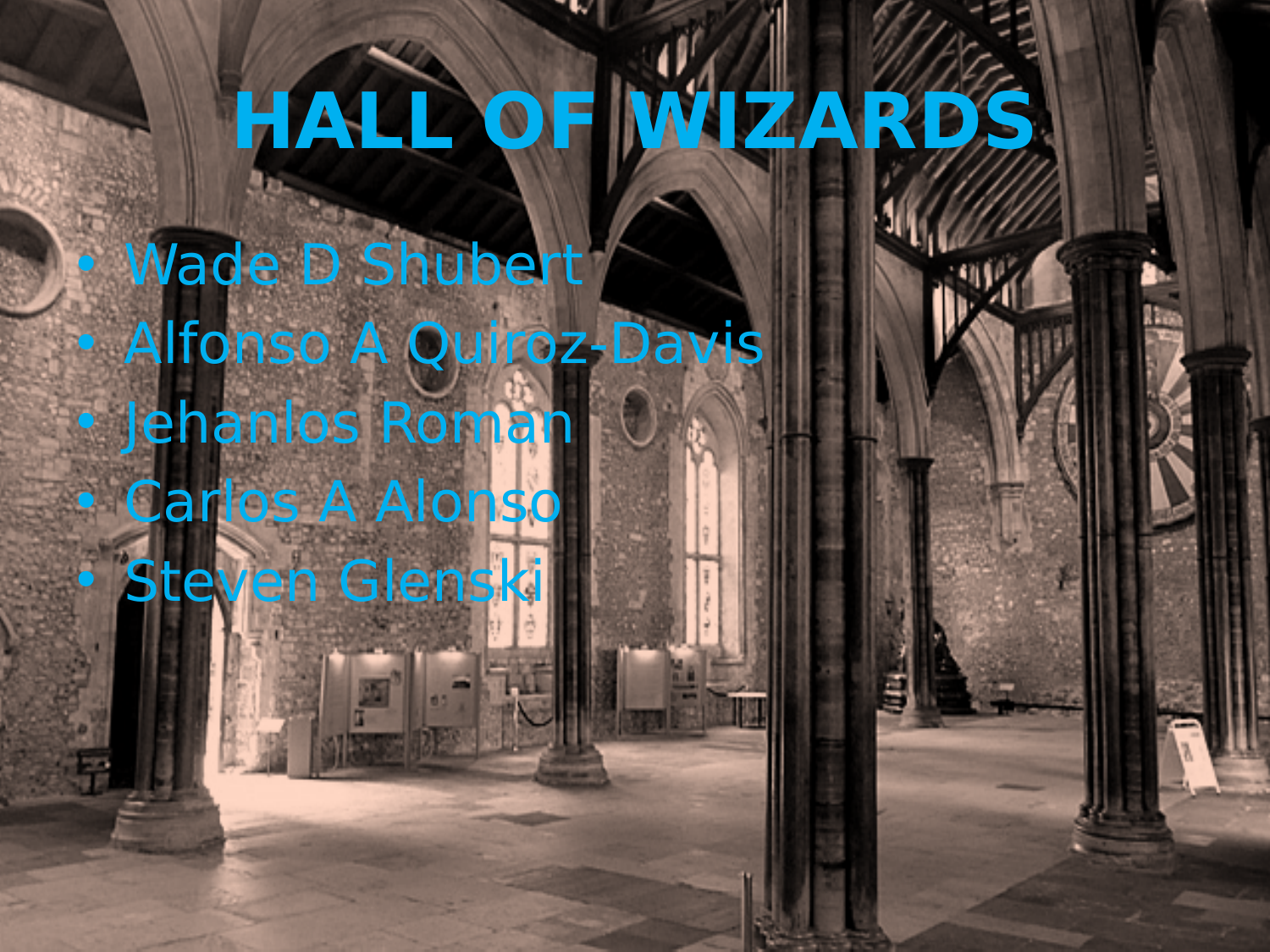

# HALL OF WIZARDS
Wade D Shubert
Alfonso A Quiroz-Davis
Jehanlos Roman
Carlos A Alonso
Steven Glenski